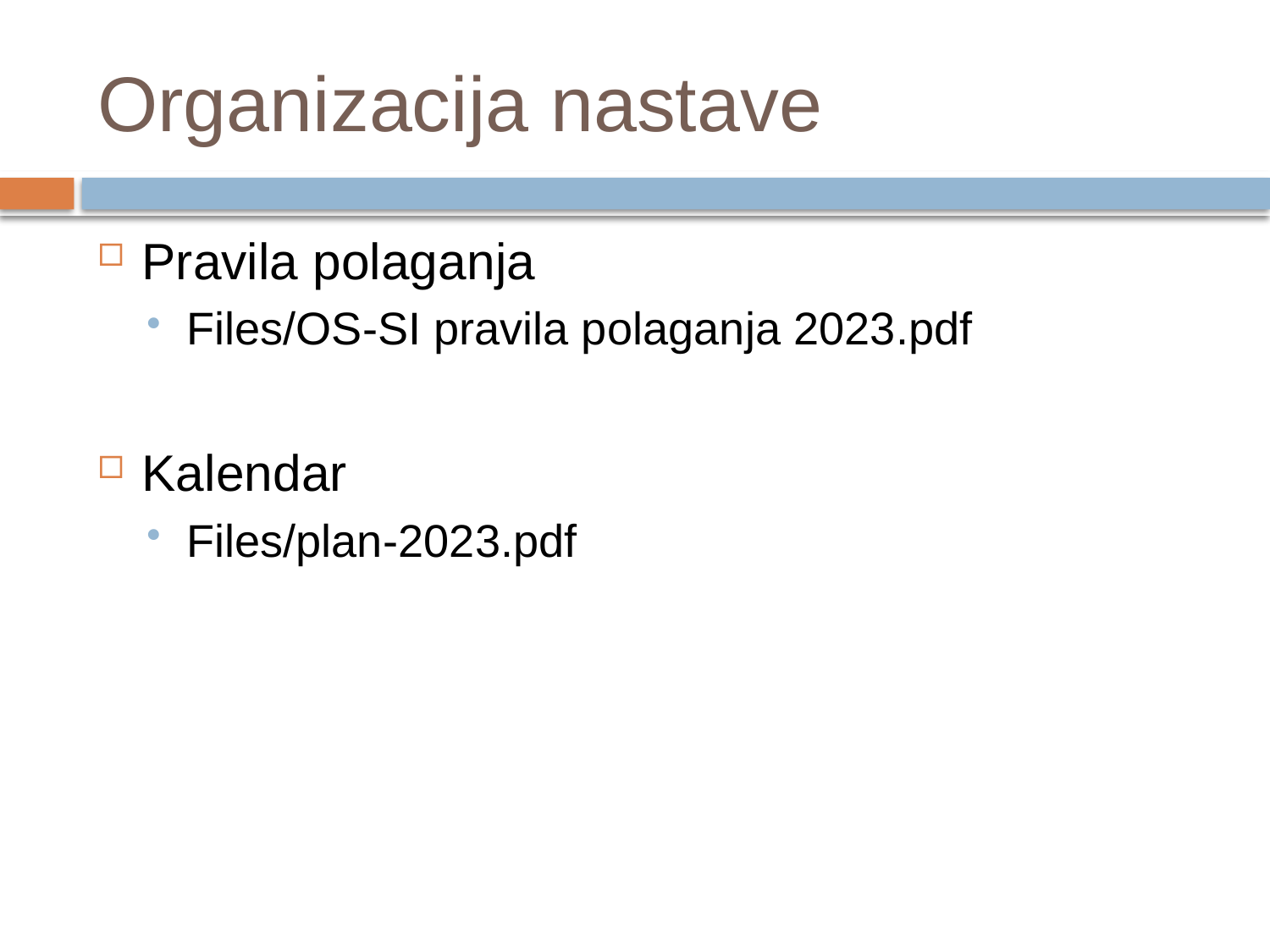

# Organizacija nastave
Pravila polaganja
Files/OS-SI pravila polaganja 2023.pdf

Kalendar
Files/plan-2023.pdf